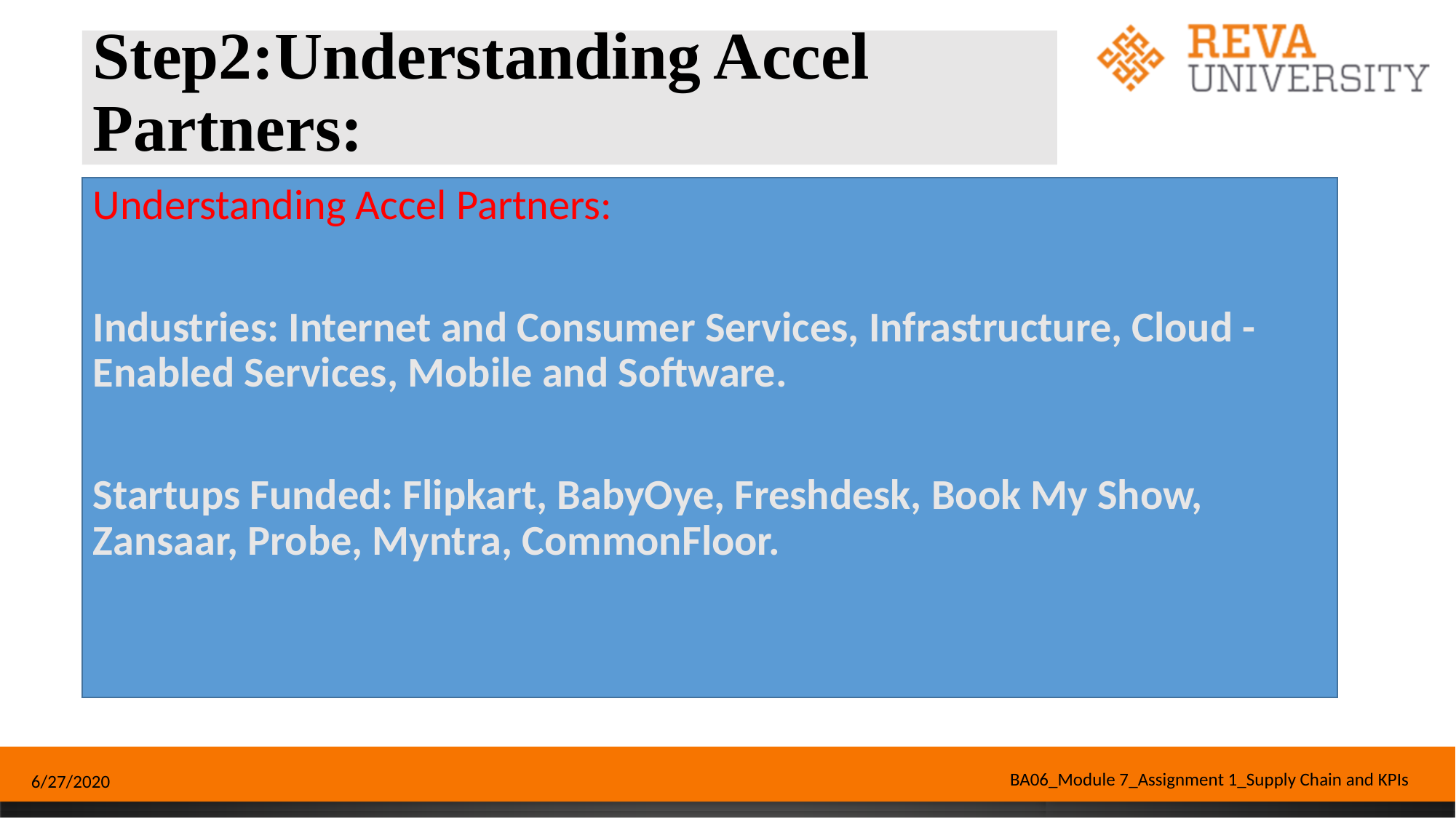

# Step2:Understanding Accel Partners:
Understanding Accel Partners:

Industries: Internet and Consumer Services, Infrastructure, Cloud -Enabled Services, Mobile and Software.

Startups Funded: Flipkart, BabyOye, Freshdesk, Book My Show, Zansaar, Probe, Myntra, CommonFloor.
BA06_Module 7_Assignment 1_Supply Chain and KPIs
6/27/2020